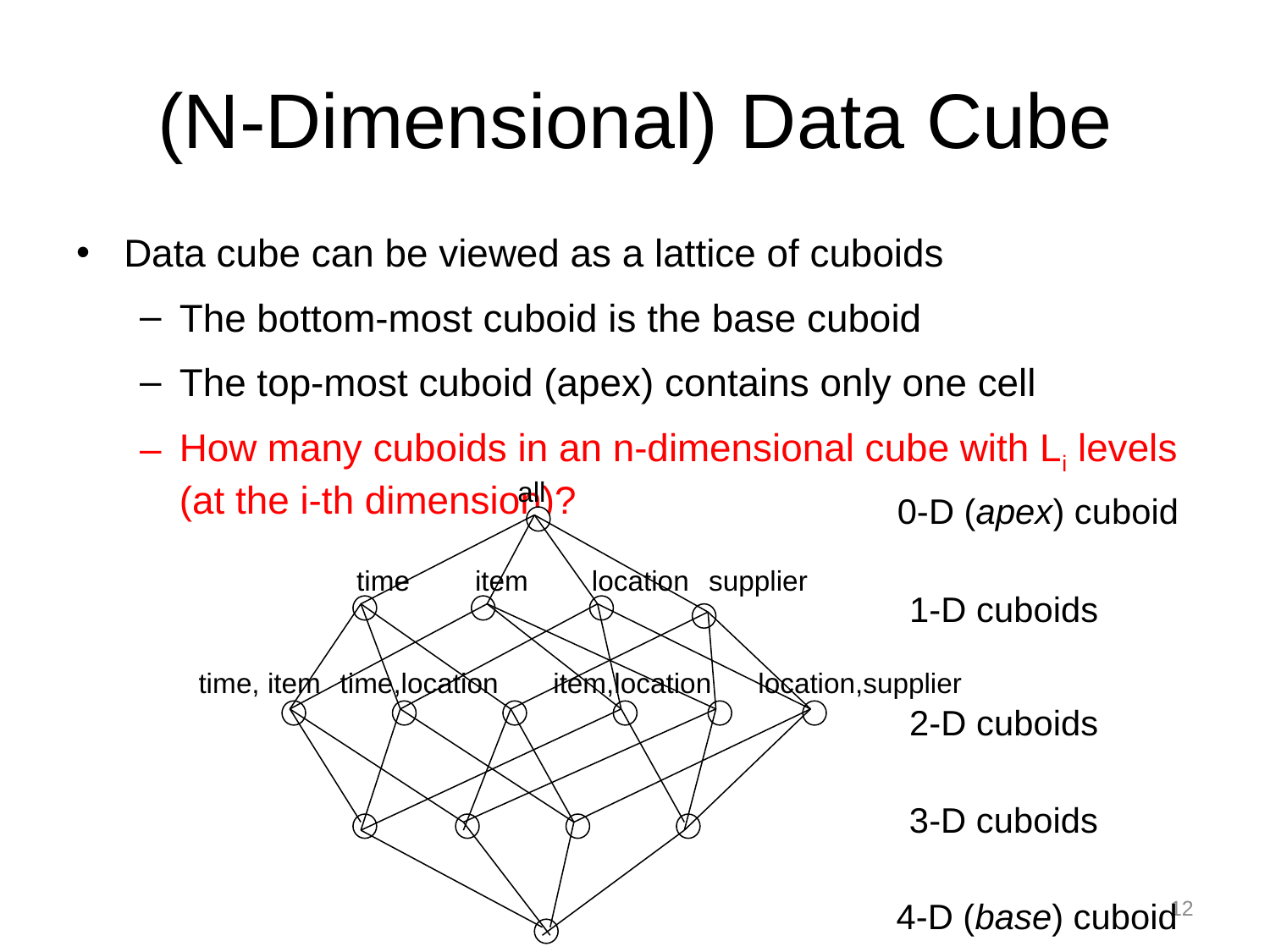

# (N-Dimensional) Data Cube
Data cube can be viewed as a lattice of cuboids
The bottom-most cuboid is the base cuboid
The top-most cuboid (apex) contains only one cell
How many cuboids in an n-dimensional cube with Li levels (at the i-th dimension)?
all
0-D (apex) cuboid

time
item
location
supplier
1-D cuboids

time,location
item,location
location,supplier
2-D cuboids

3-D cuboids

4-D (base) cuboid

time, item
12